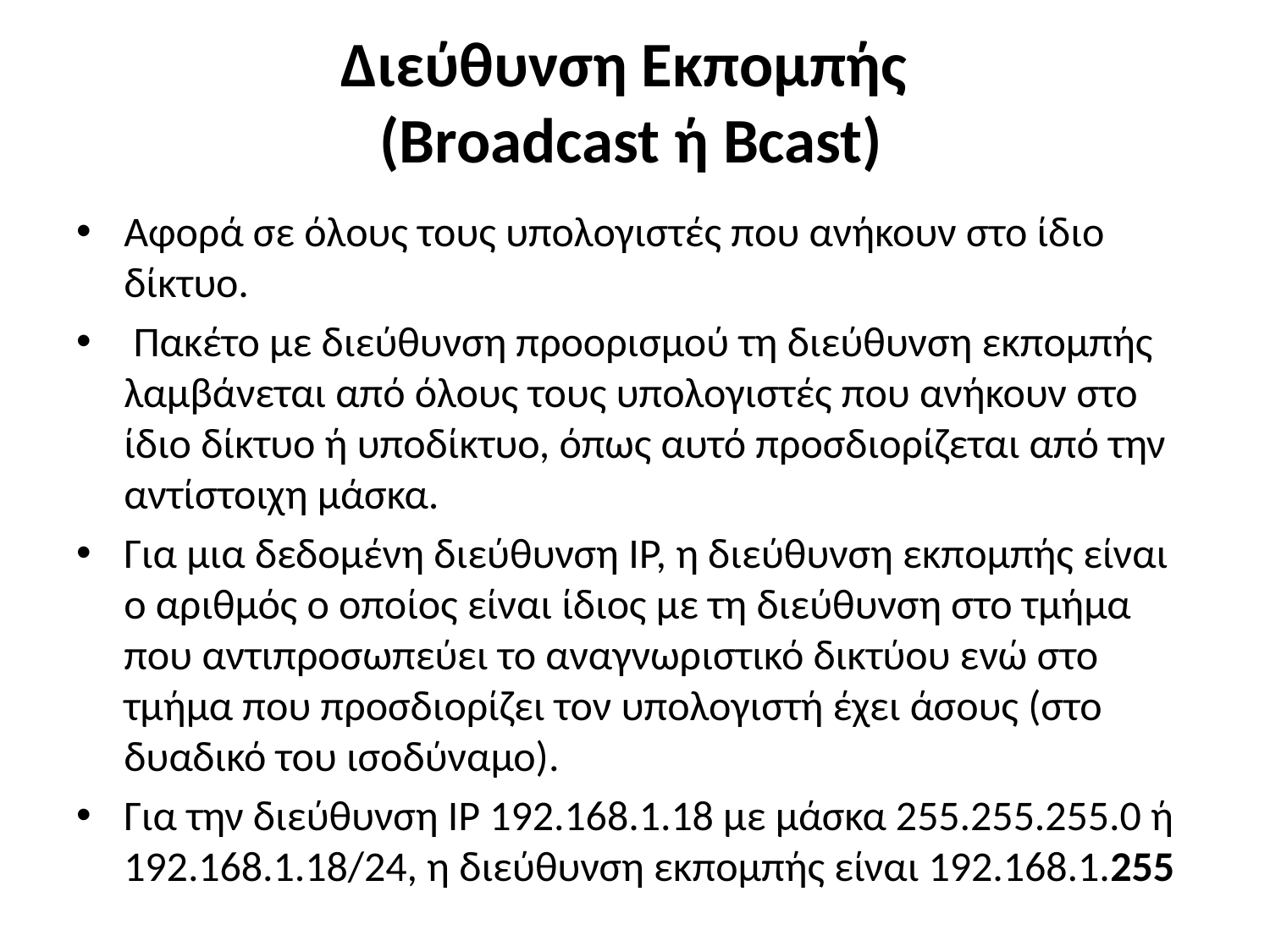

# Διεύθυνση Εκπομπής (Broadcast ή Bcast)
Αφορά σε όλους τους υπολογιστές που ανήκουν στο ίδιο δίκτυο.
 Πακέτο με διεύθυνση προορισμού τη διεύθυνση εκπομπής λαμβάνεται από όλους τους υπολογιστές που ανήκουν στο ίδιο δίκτυο ή υποδίκτυο, όπως αυτό προσδιορίζεται από την αντίστοιχη μάσκα.
Για μια δεδομένη διεύθυνση IP, η διεύθυνση εκπομπής είναι ο αριθμός ο οποίος είναι ίδιος με τη διεύθυνση στο τμήμα που αντιπροσωπεύει το αναγνωριστικό δικτύου ενώ στο τμήμα που προσδιορίζει τον υπολογιστή έχει άσους (στο δυαδικό του ισοδύναμο).
Για την διεύθυνση IP 192.168.1.18 με μάσκα 255.255.255.0 ή 192.168.1.18/24, η διεύθυνση εκπομπής είναι 192.168.1.255